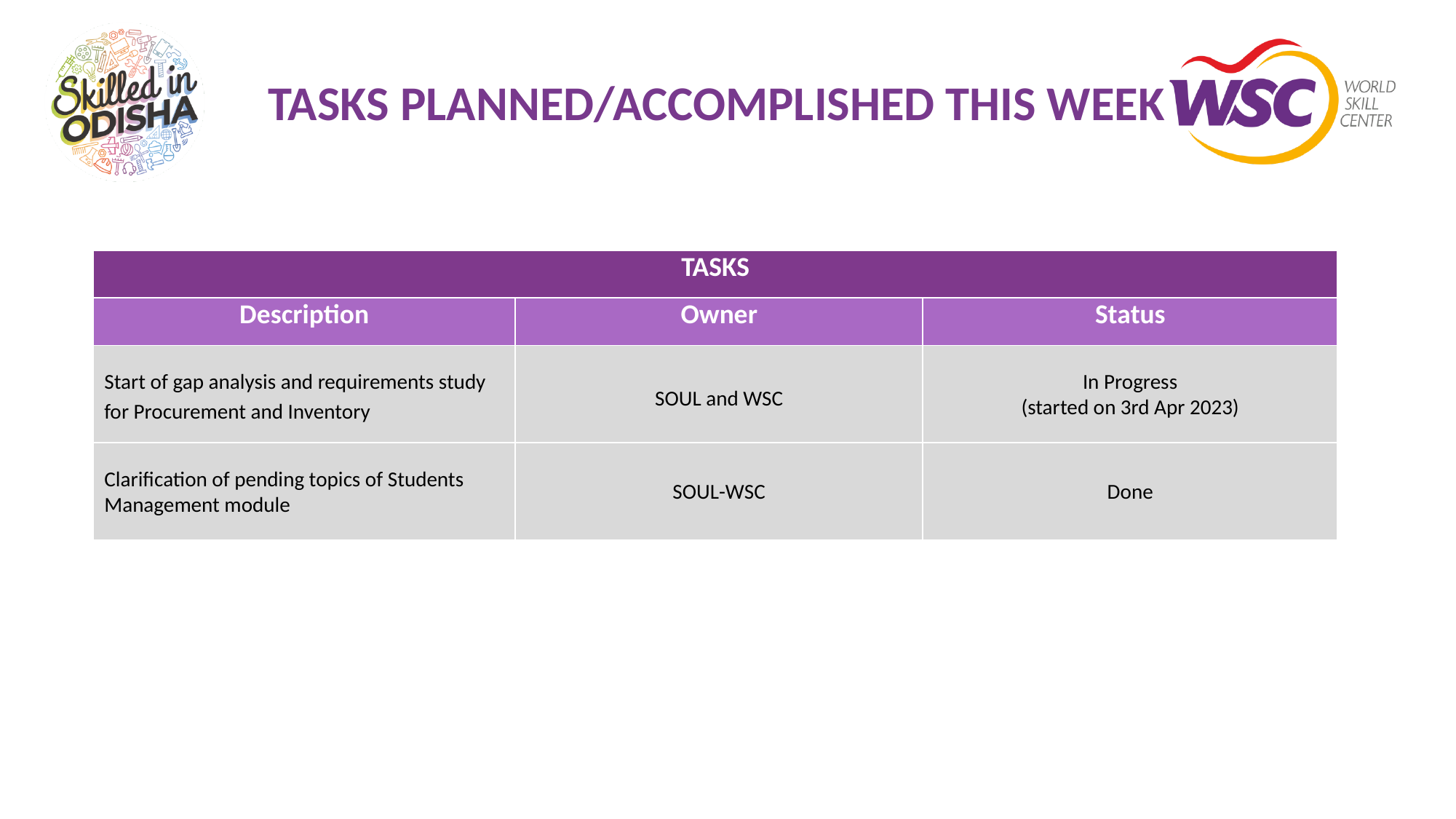

# TASKS PLANNED/ACCOMPLISHED THIS WEEK
| TASKS |  |  |
| --- | --- | --- |
| Description | Owner | Status |
| Start of gap analysis and requirements study for Procurement and Inventory | SOUL and WSC | In Progress (started on 3rd Apr 2023) |
| Clarification of pending topics of Students Management module | SOUL-WSC | Done |
3